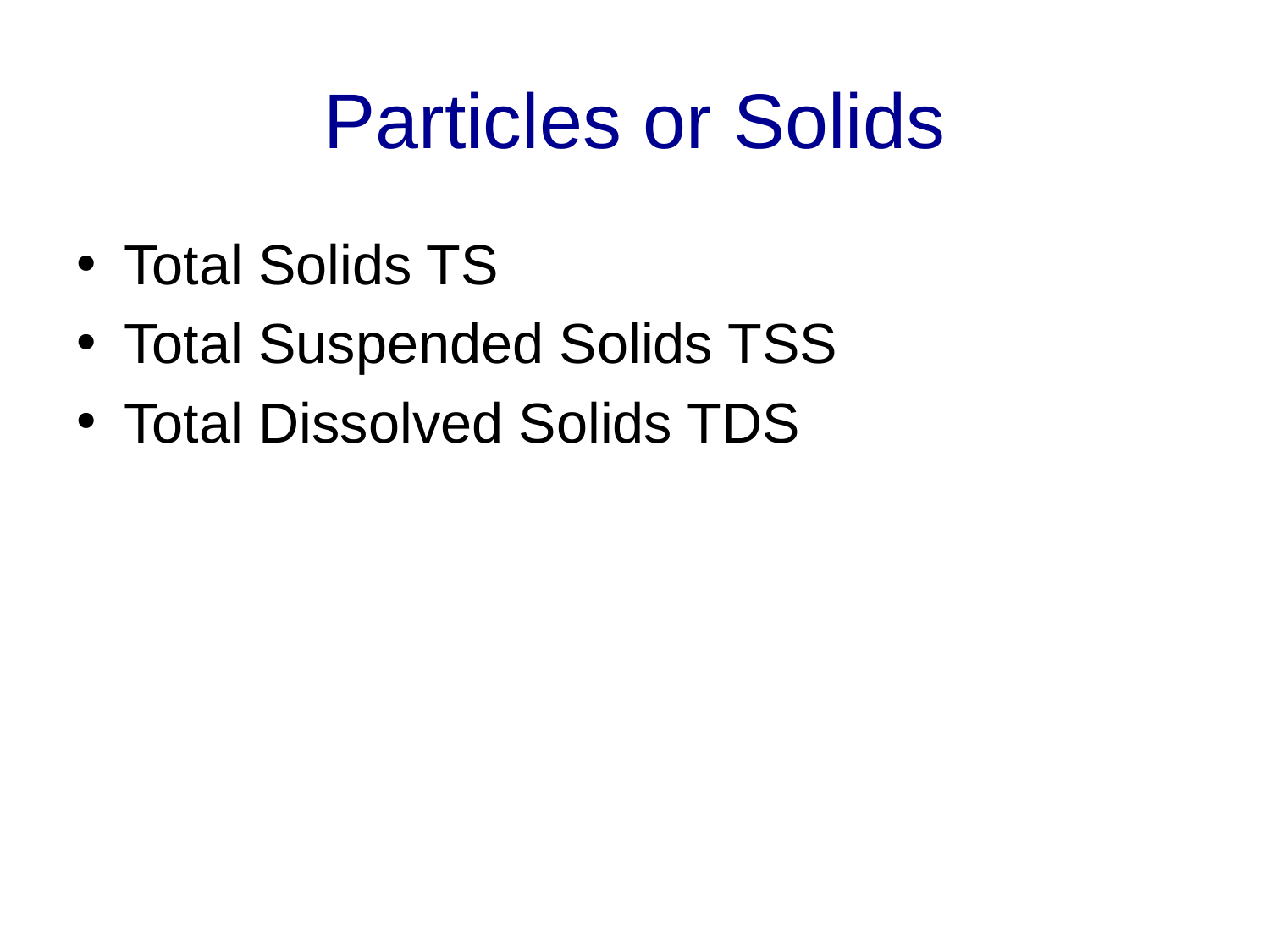

# Particles or Solids
Total Solids TS
Total Suspended Solids TSS
Total Dissolved Solids TDS